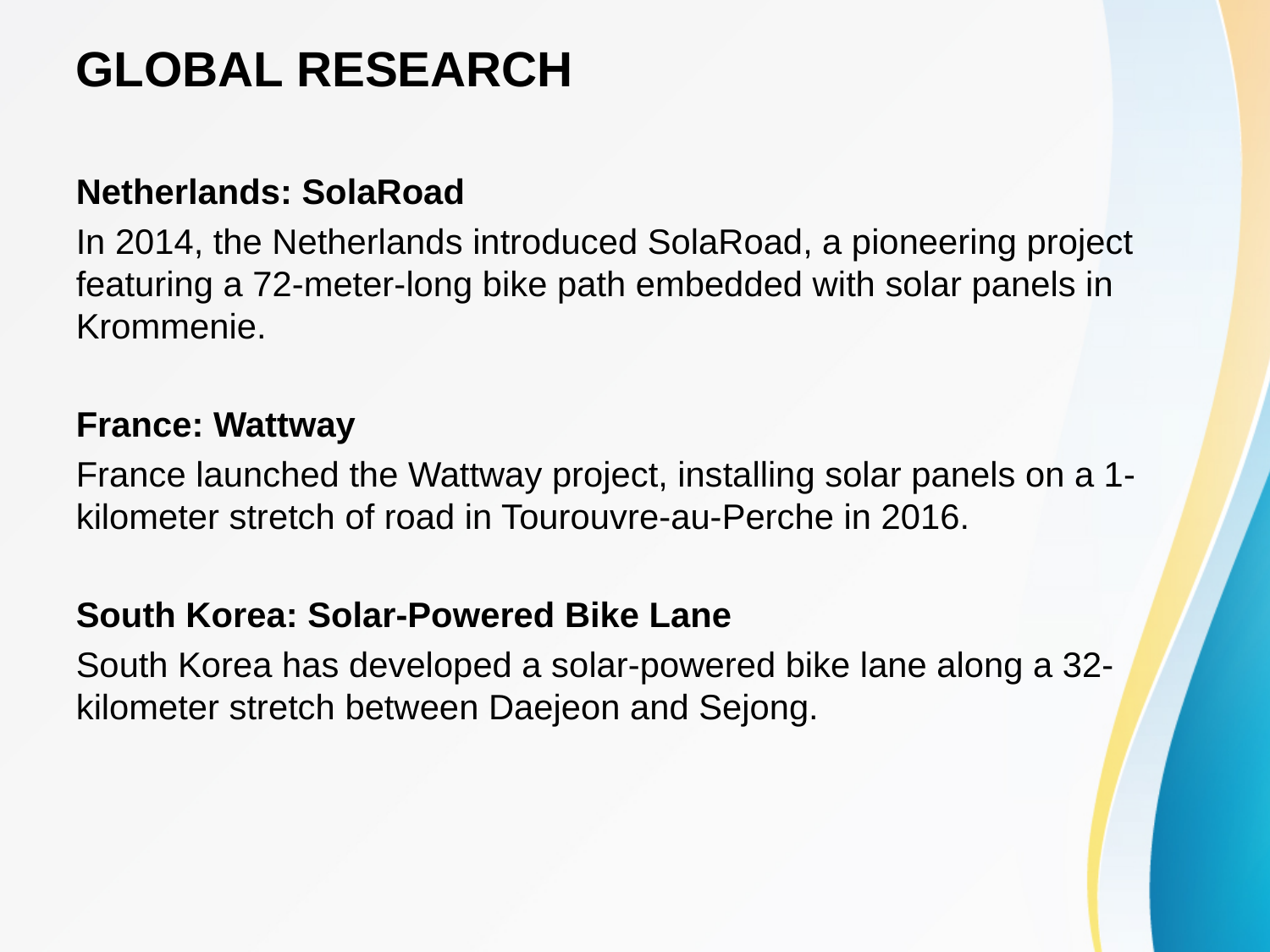

# GLOBAL RESEARCH
Netherlands: SolaRoad
In 2014, the Netherlands introduced SolaRoad, a pioneering project featuring a 72-meter-long bike path embedded with solar panels in Krommenie.

France: Wattway
France launched the Wattway project, installing solar panels on a 1-kilometer stretch of road in Tourouvre-au-Perche in 2016.

South Korea: Solar-Powered Bike Lane
South Korea has developed a solar-powered bike lane along a 32-kilometer stretch between Daejeon and Sejong.